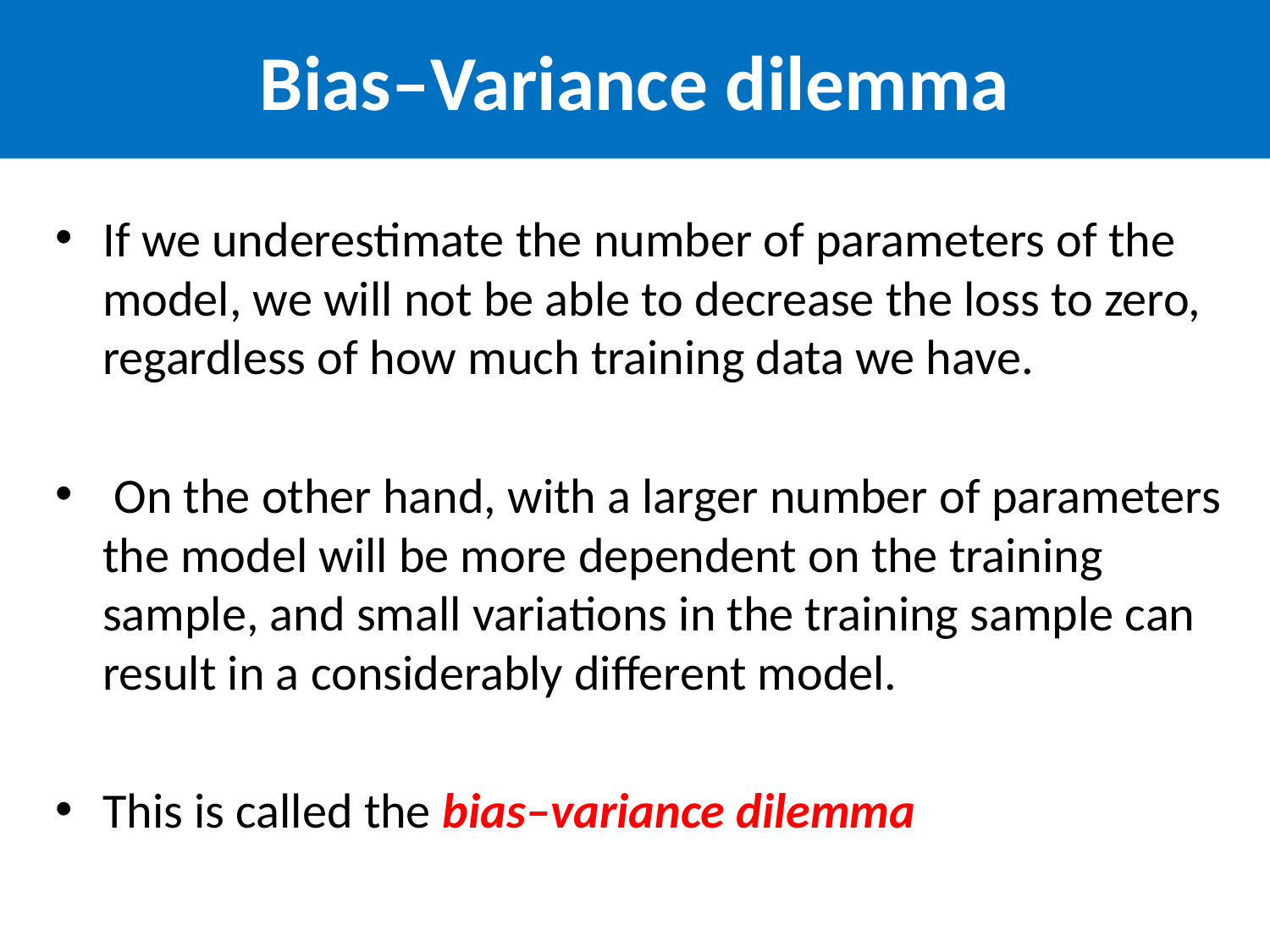

# Bias–Variance dilemma
If we underestimate the number of parameters of the model, we will not be able to decrease the loss to zero, regardless of how much training data we have.

 On the other hand, with a larger number of parameters the model will be more dependent on the training sample, and small variations in the training sample can result in a considerably different model.

This is called the bias–variance dilemma